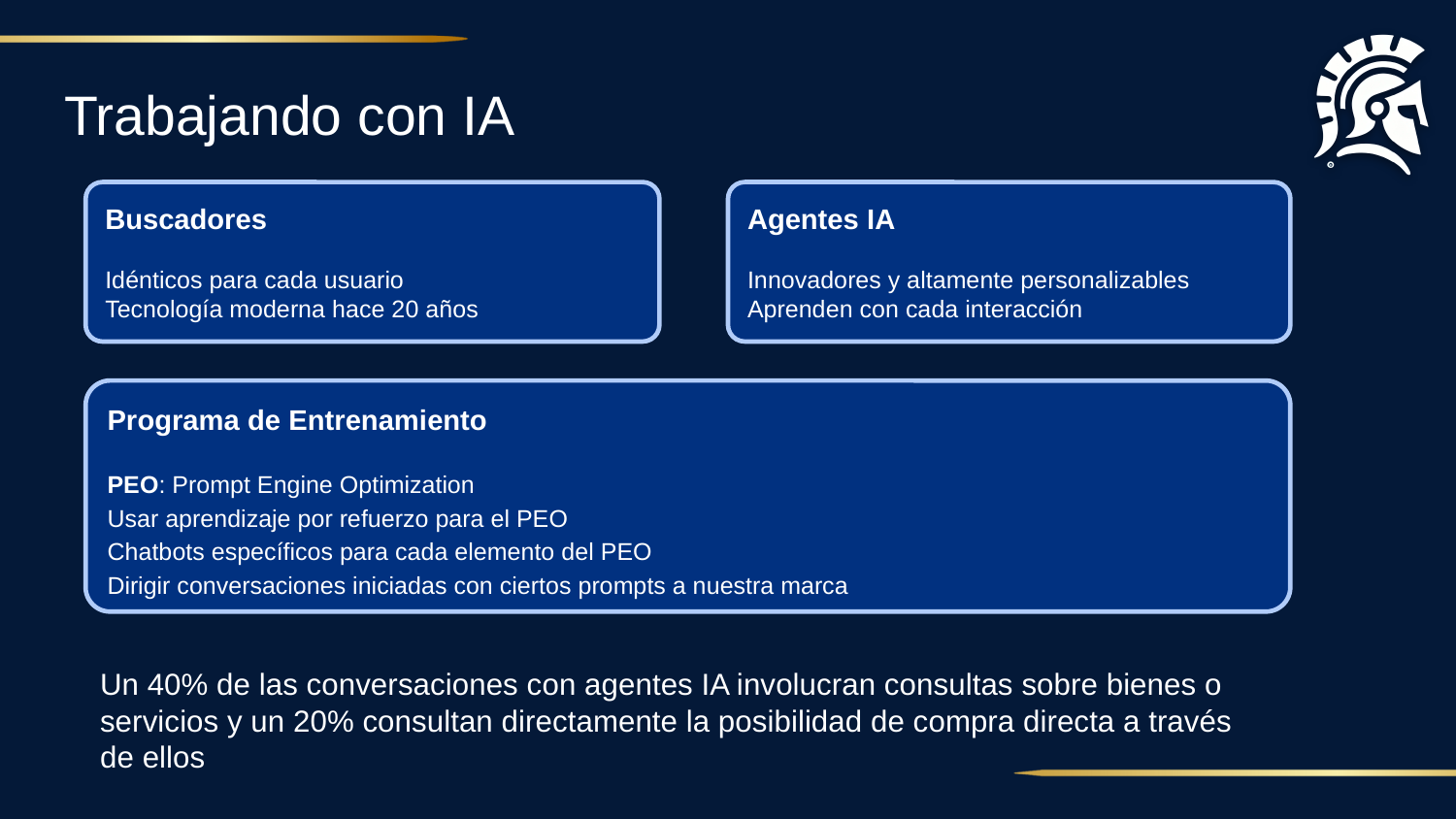

# Trabajando con IA
Buscadores

Idénticos para cada usuario
Tecnología moderna hace 20 años
Agentes IA

Innovadores y altamente personalizables
Aprenden con cada interacción
Programa de Entrenamiento

PEO: Prompt Engine Optimization
Usar aprendizaje por refuerzo para el PEO
Chatbots específicos para cada elemento del PEO
Dirigir conversaciones iniciadas con ciertos prompts a nuestra marca

Un 40% de las conversaciones con agentes IA involucran consultas sobre bienes o servicios y un 20% consultan directamente la posibilidad de compra directa a través de ellos